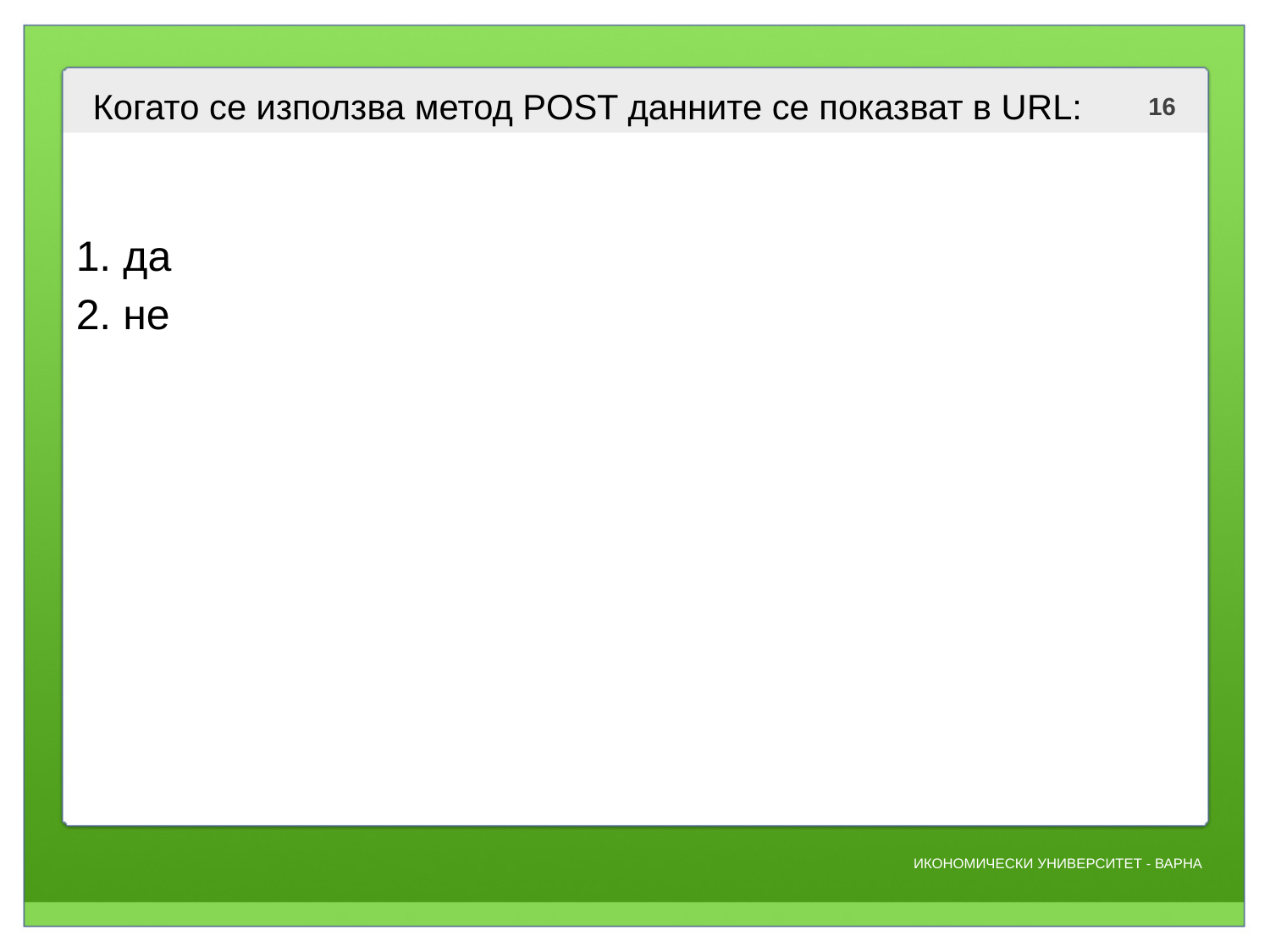

# Когато се използва метод POST данните се показват в URL:
1. да
2. не